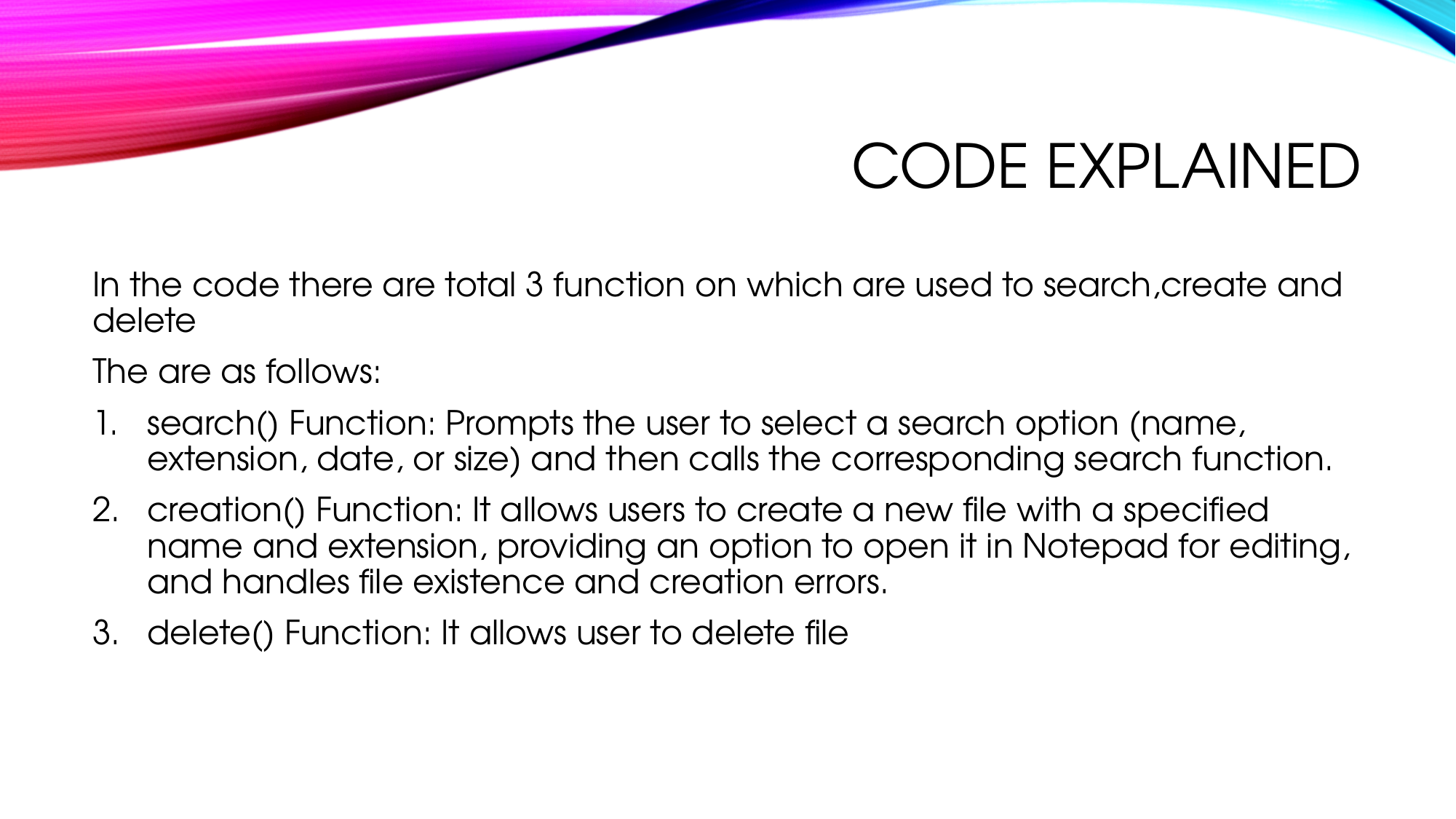

# Code explained
In the code there are total 3 function on which are used to search,create and delete
The are as follows:
search() Function: Prompts the user to select a search option (name, extension, date, or size) and then calls the corresponding search function.
creation() Function: It allows users to create a new file with a specified name and extension, providing an option to open it in Notepad for editing, and handles file existence and creation errors.
delete() Function: It allows user to delete file